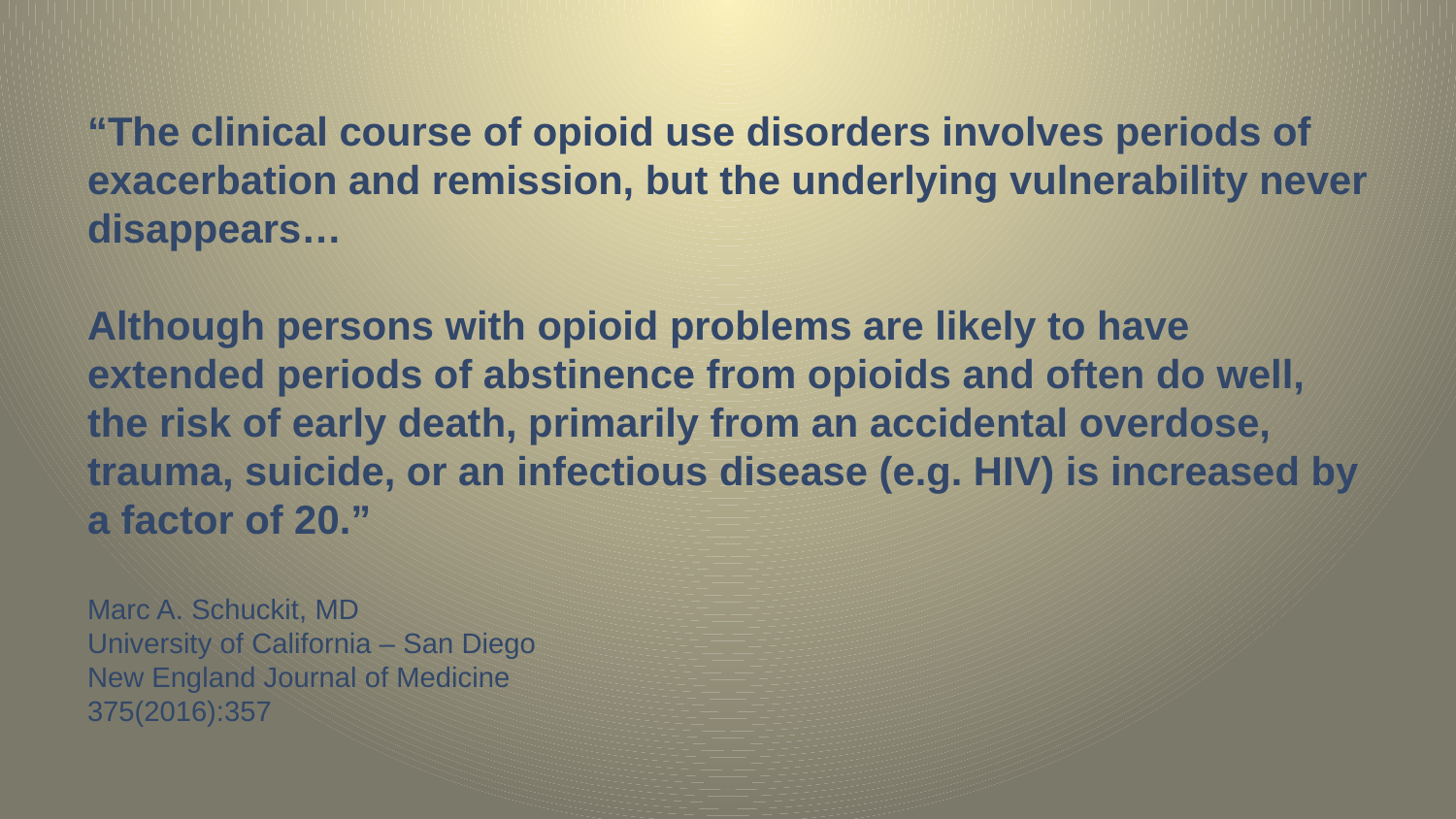

# “The clinical course of opioid use disorders involves periods of exacerbation and remission, but the underlying vulnerability never disappears… Although persons with opioid problems are likely to have extended periods of abstinence from opioids and often do well, the risk of early death, primarily from an accidental overdose, trauma, suicide, or an infectious disease (e.g. HIV) is increased by a factor of 20.” Marc A. Schuckit, MD University of California – San Diego New England Journal of Medicine 375(2016):357